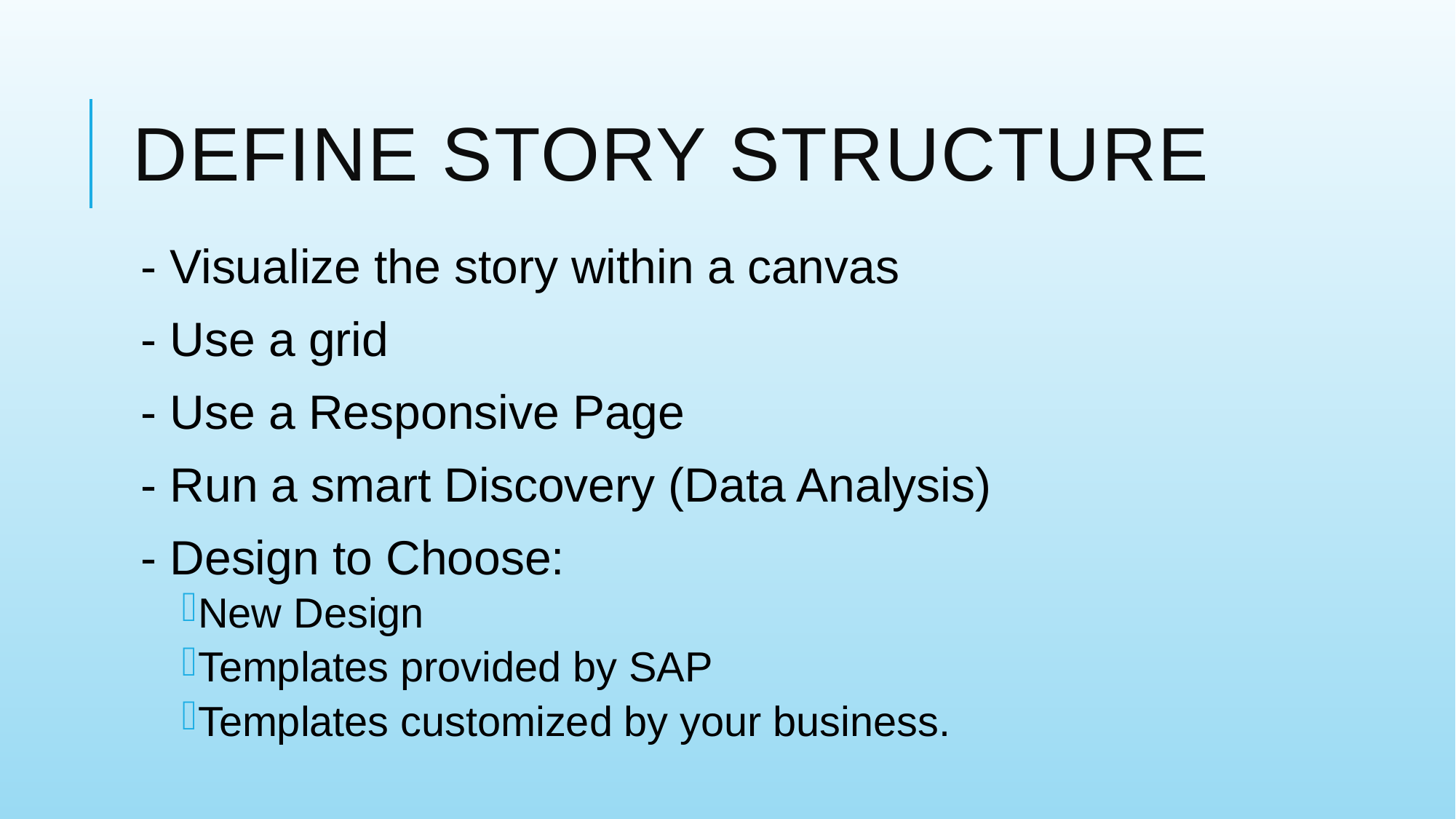

# Define Story Structure
- Visualize the story within a canvas
- Use a grid
- Use a Responsive Page
- Run a smart Discovery (Data Analysis)
- Design to Choose:
New Design
Templates provided by SAP
Templates customized by your business.